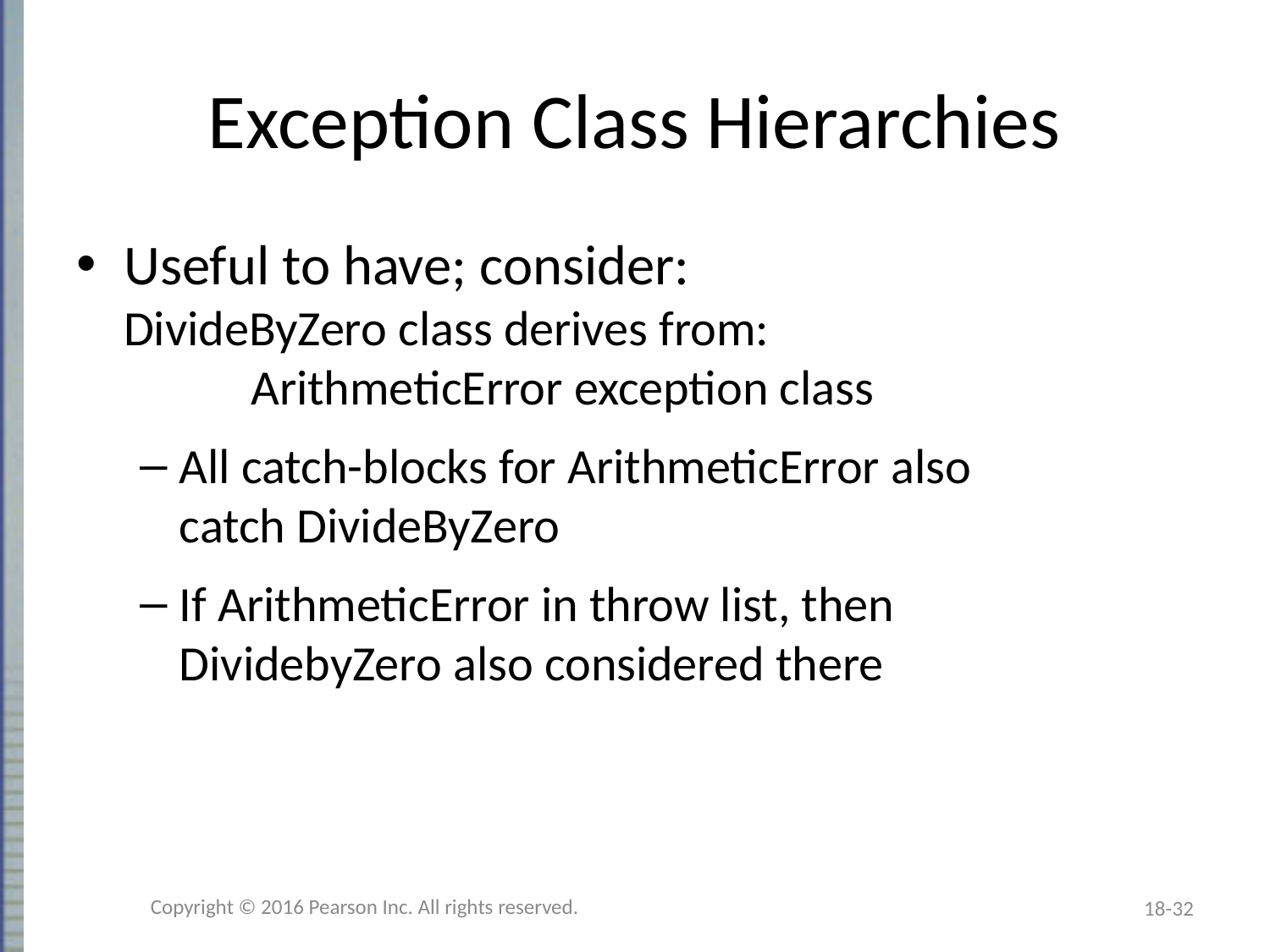

# Exception Class Hierarchies
Useful to have; consider:
DivideByZero class derives from:
	ArithmeticError exception class
All catch-blocks for ArithmeticError also
catch DivideByZero
If ArithmeticError in throw list, then
DividebyZero also considered there
Copyright © 2016 Pearson Inc. All rights reserved.
18-32